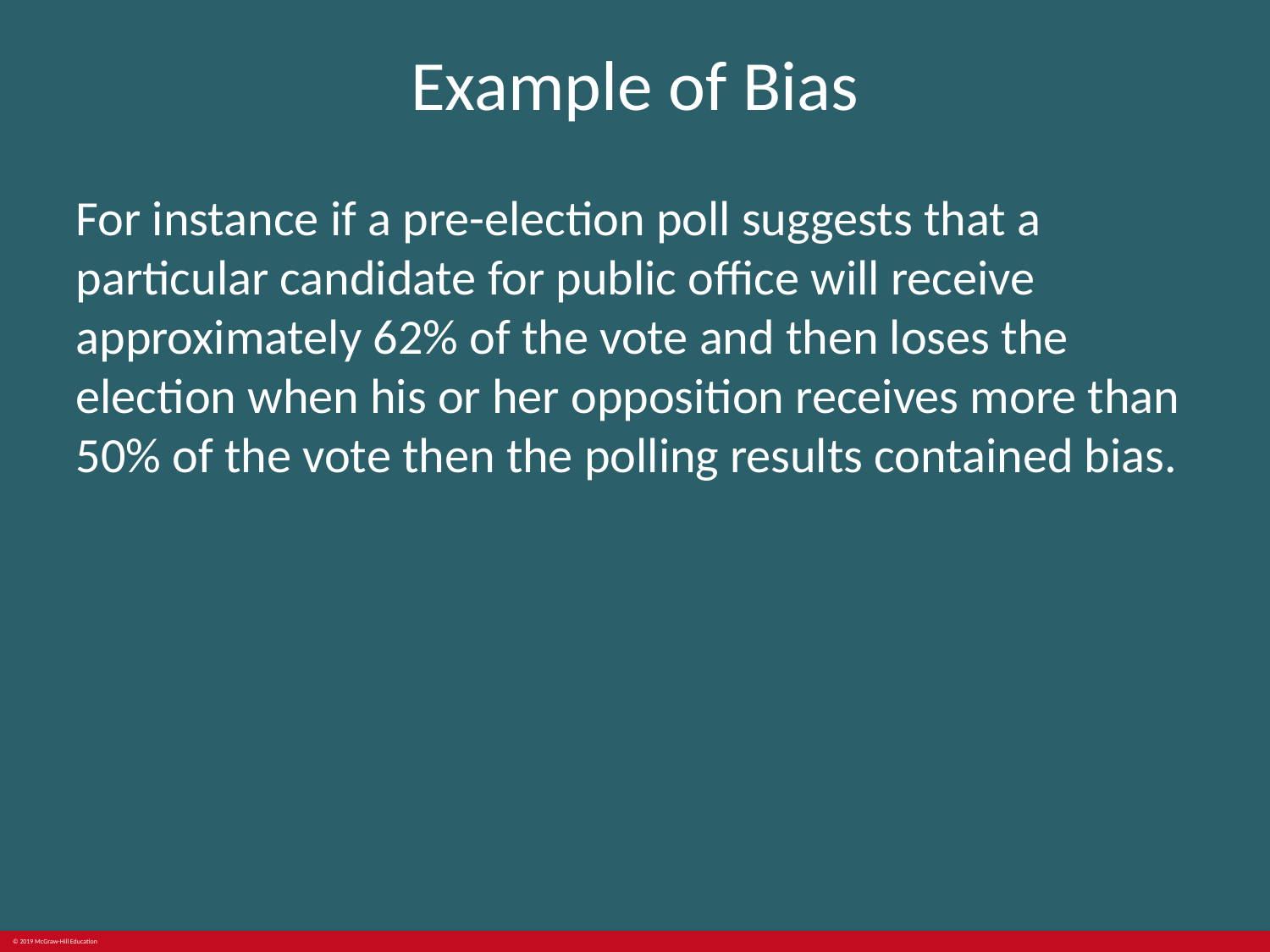

# Example of Bias
For instance if a pre-election poll suggests that a particular candidate for public office will receive approximately 62% of the vote and then loses the election when his or her opposition receives more than 50% of the vote then the polling results contained bias.